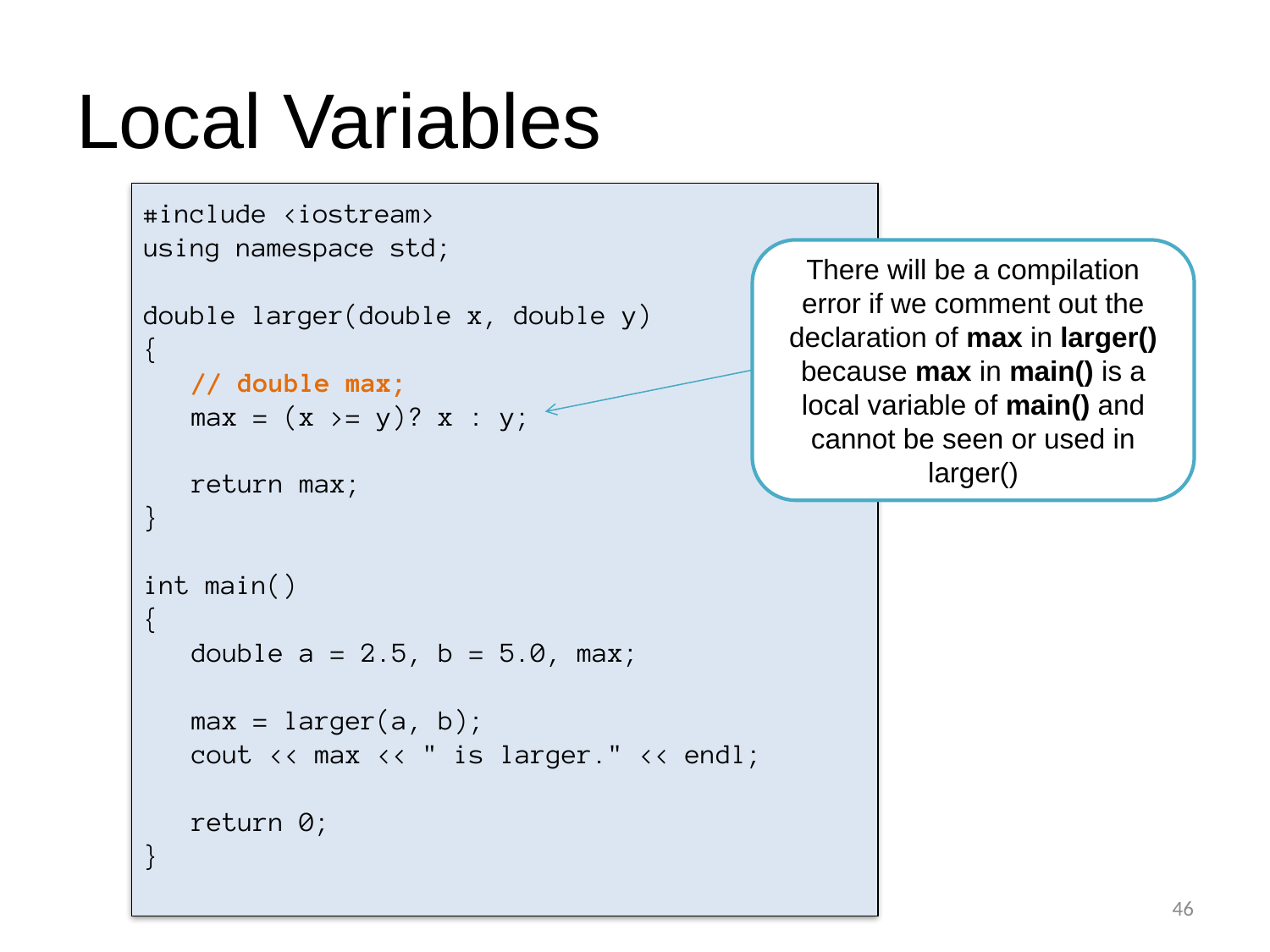

# Local Variables
#include <iostream>
using namespace std;
double larger(double x, double y)
{
	// double max;
	max = (x >= y)? x : y;

	return max;
}

int main()
{
	double a = 2.5, b = 5.0, max;

	max = larger(a, b);
	cout << max << " is larger." << endl;

	return 0;
}

There will be a compilation error if we comment out the declaration of max in larger() because max in main() is a local variable of main() and cannot be seen or used in larger()
46